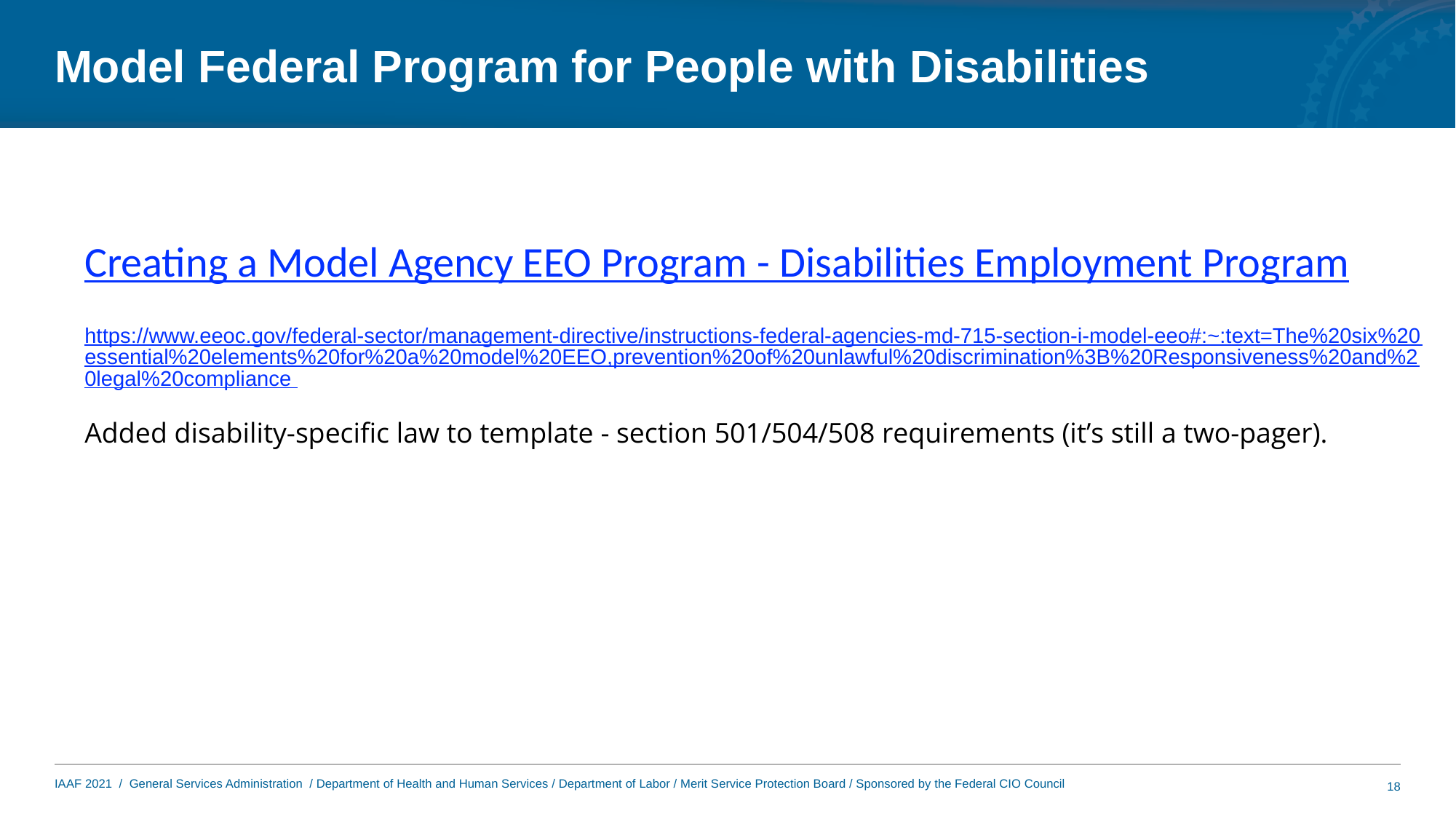

# Model Federal Program for People with Disabilities
Creating a Model Agency EEO Program - Disabilities Employment Program

https://www.eeoc.gov/federal-sector/management-directive/instructions-federal-agencies-md-715-section-i-model-eeo#:~:text=The%20six%20essential%20elements%20for%20a%20model%20EEO,prevention%20of%20unlawful%20discrimination%3B%20Responsiveness%20and%20legal%20compliance

Added disability-specific law to template - section 501/504/508 requirements (it’s still a two-pager).

18